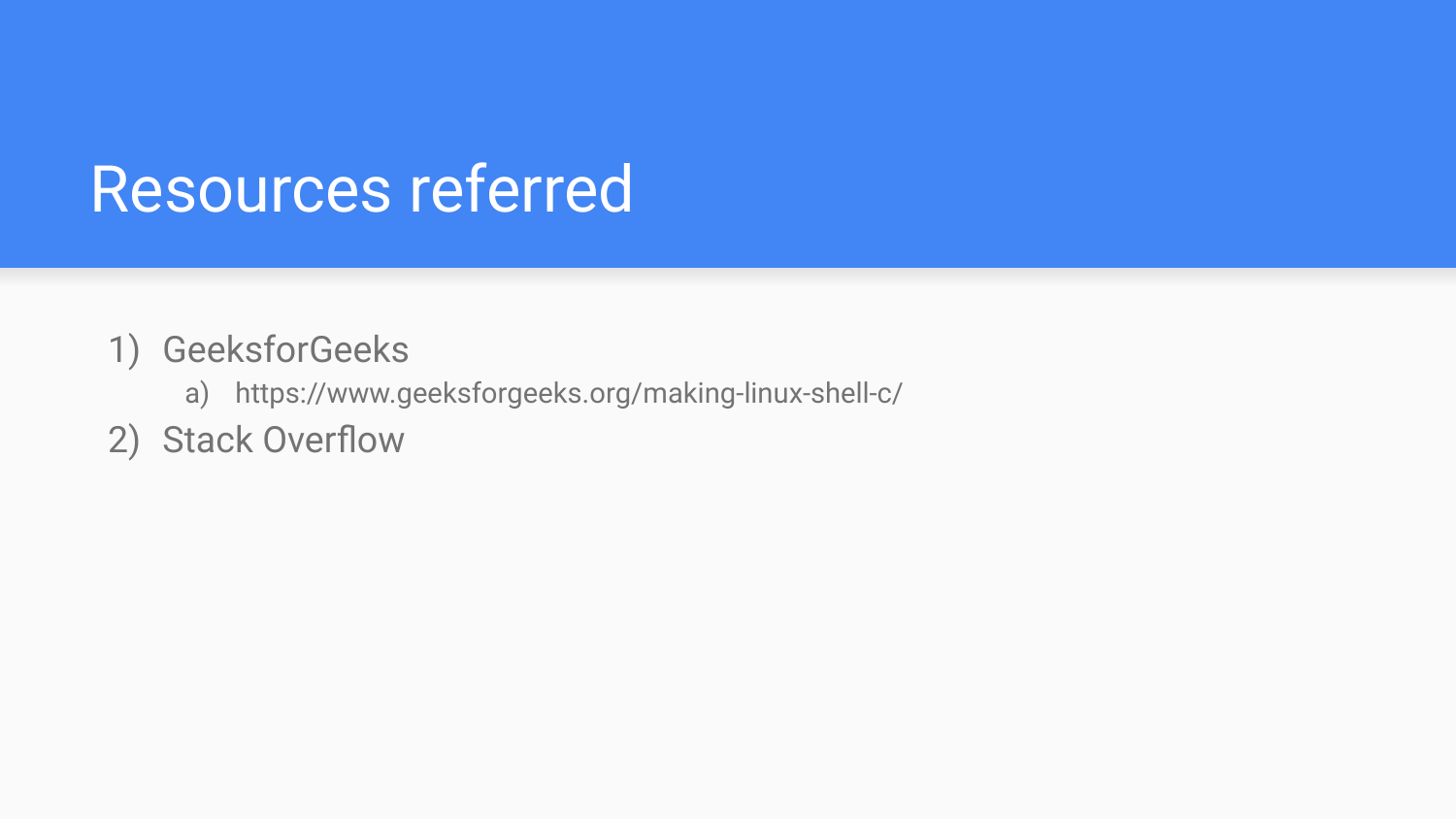

# Resources referred
GeeksforGeeks
https://www.geeksforgeeks.org/making-linux-shell-c/
Stack Overflow